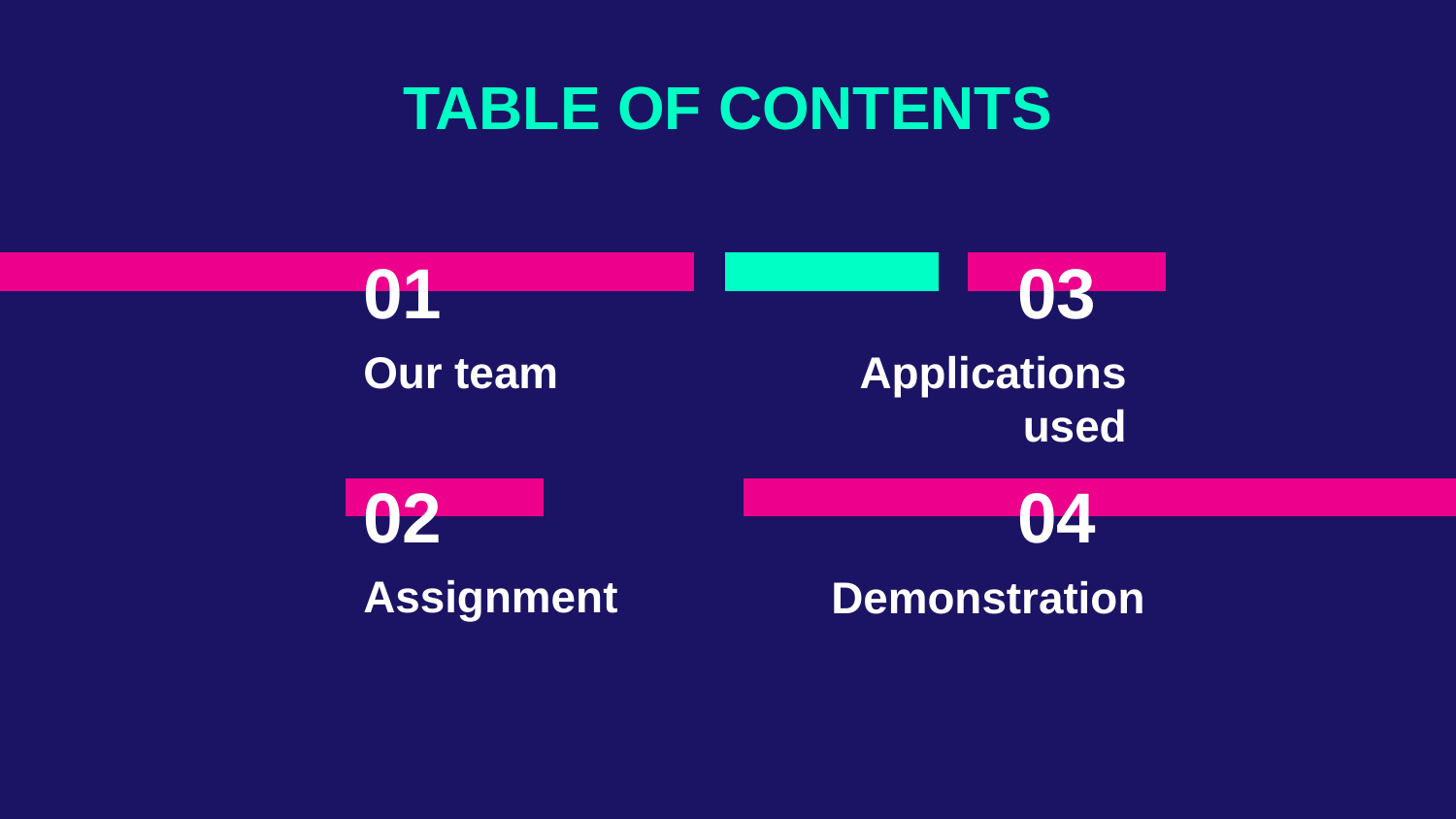

TABLE OF CONTENTS
# 01
03
Our team
Applications used
02
04
Assignment

Demonstration